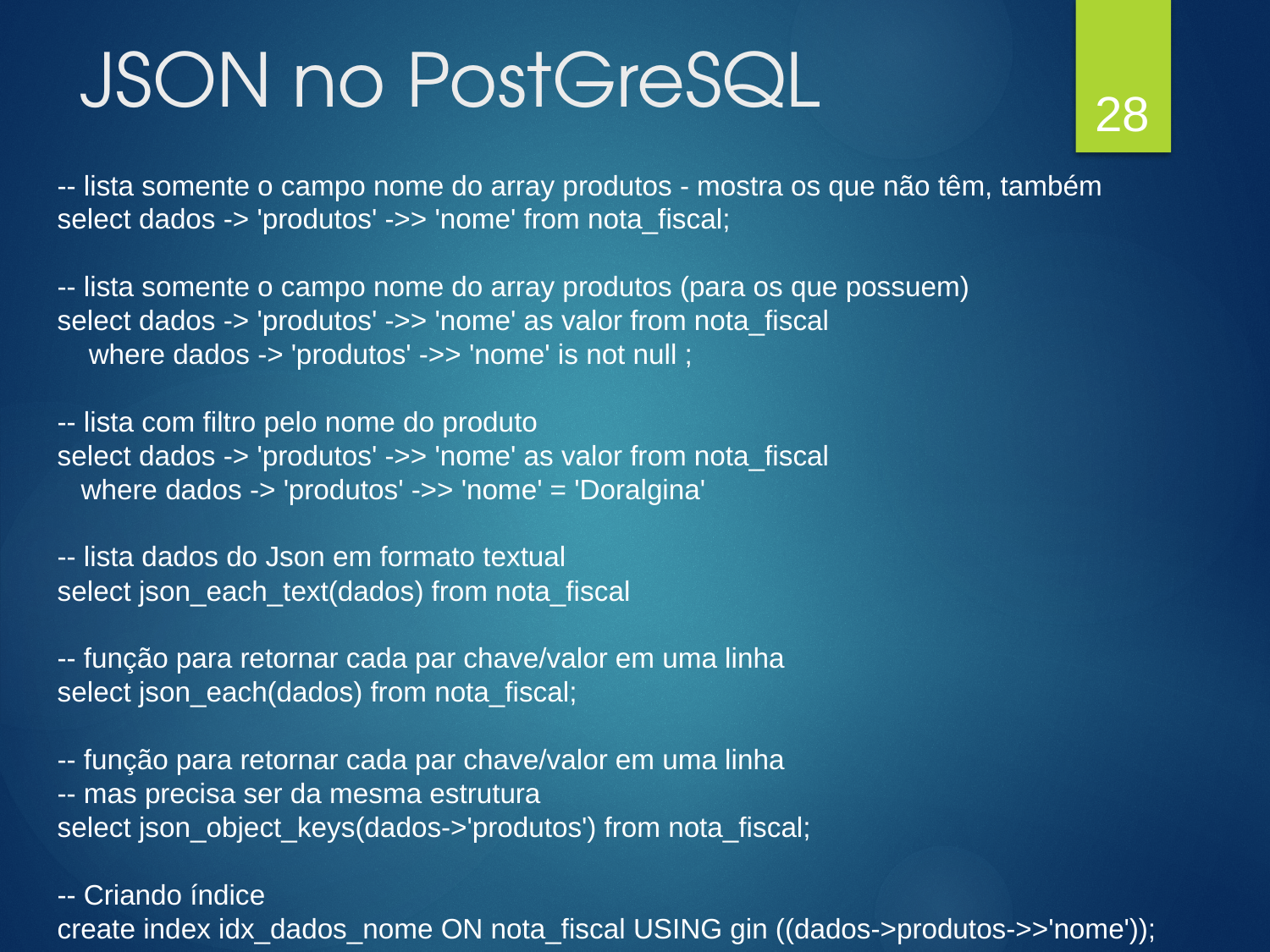

# JSON no PostGreSQL
28
-- lista somente o campo nome do array produtos - mostra os que não têm, também
select dados -> 'produtos' ->> 'nome' from nota_fiscal;

-- lista somente o campo nome do array produtos (para os que possuem)
select dados -> 'produtos' ->> 'nome' as valor from nota_fiscal
    where dados -> 'produtos' ->> 'nome' is not null ;

-- lista com filtro pelo nome do produto
select dados -> 'produtos' ->> 'nome' as valor from nota_fiscal
   where dados -> 'produtos' ->> 'nome' = 'Doralgina'

-- lista dados do Json em formato textual
select json_each_text(dados) from nota_fiscal

-- função para retornar cada par chave/valor em uma linha
select json_each(dados) from nota_fiscal;

-- função para retornar cada par chave/valor em uma linha
-- mas precisa ser da mesma estrutura
select json_object_keys(dados->'produtos') from nota_fiscal;

-- Criando índice
create index idx_dados_nome ON nota_fiscal USING gin ((dados->produtos->>'nome'));